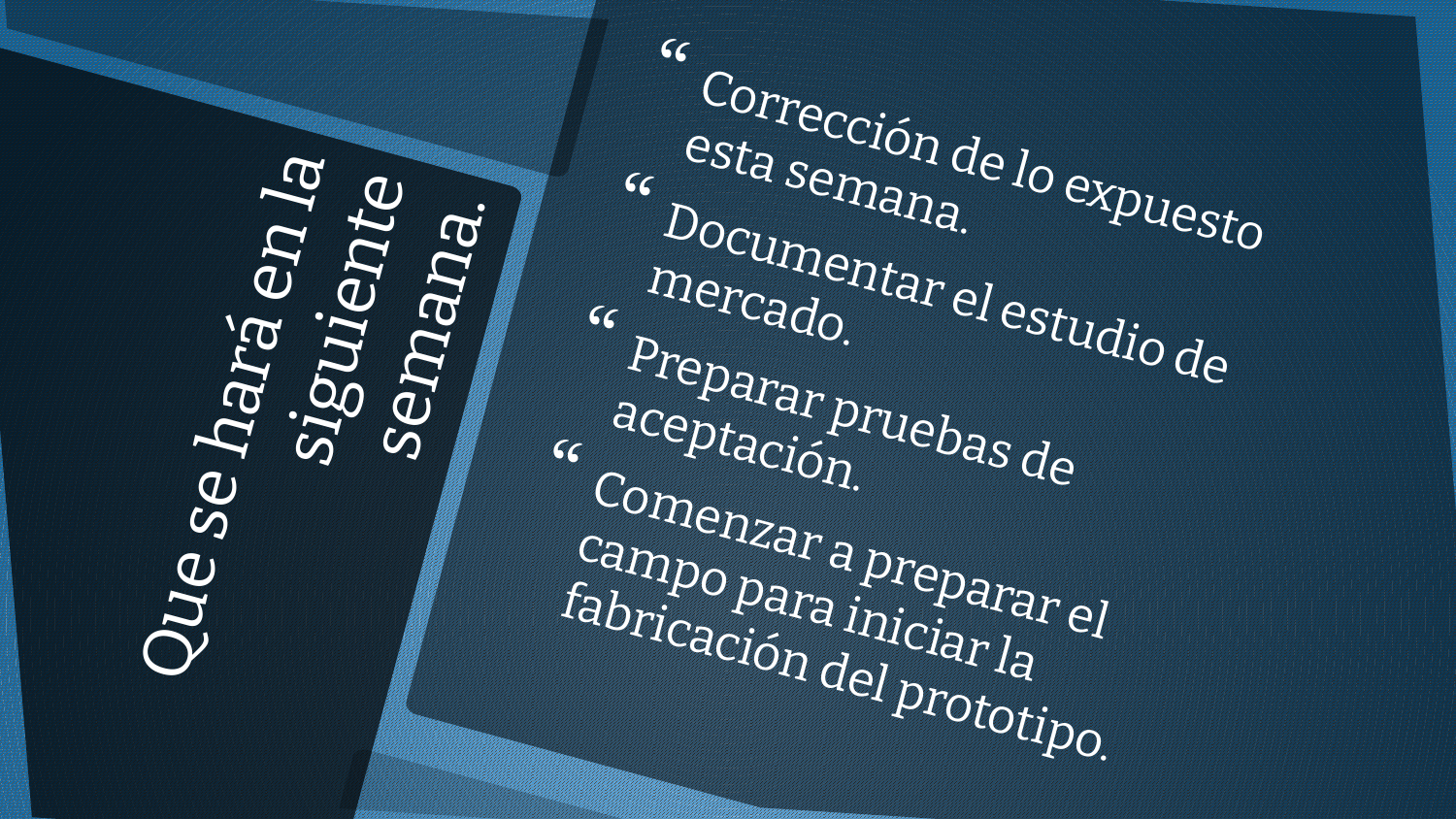

Corrección de lo expuesto esta semana.
Documentar el estudio de mercado.
Preparar pruebas de aceptación.
Comenzar a preparar el campo para iniciar la fabricación del prototipo.

# Que se hará en la siguiente semana.